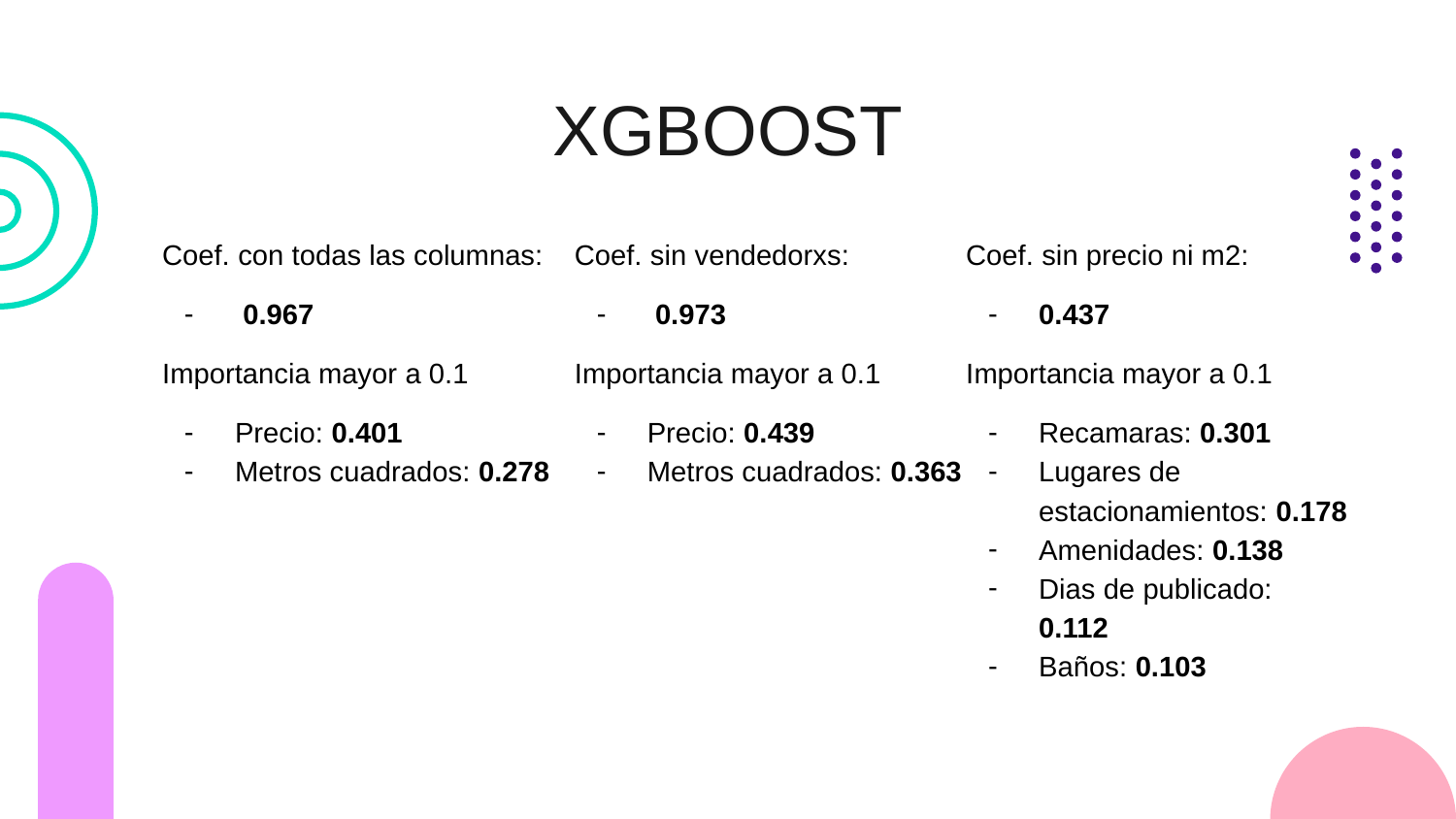

# XGBOOST

Coef. con todas las columnas:
 0.967
Importancia mayor a 0.1
Precio: 0.401
Metros cuadrados: 0.278

Coef. sin vendedorxs:
 0.973
Importancia mayor a 0.1
Precio: 0.439
Metros cuadrados: 0.363

Coef. sin precio ni m2:
0.437
Importancia mayor a 0.1
Recamaras: 0.301
Lugares de estacionamientos: 0.178
Amenidades: 0.138
Dias de publicado: 0.112
Baños: 0.103